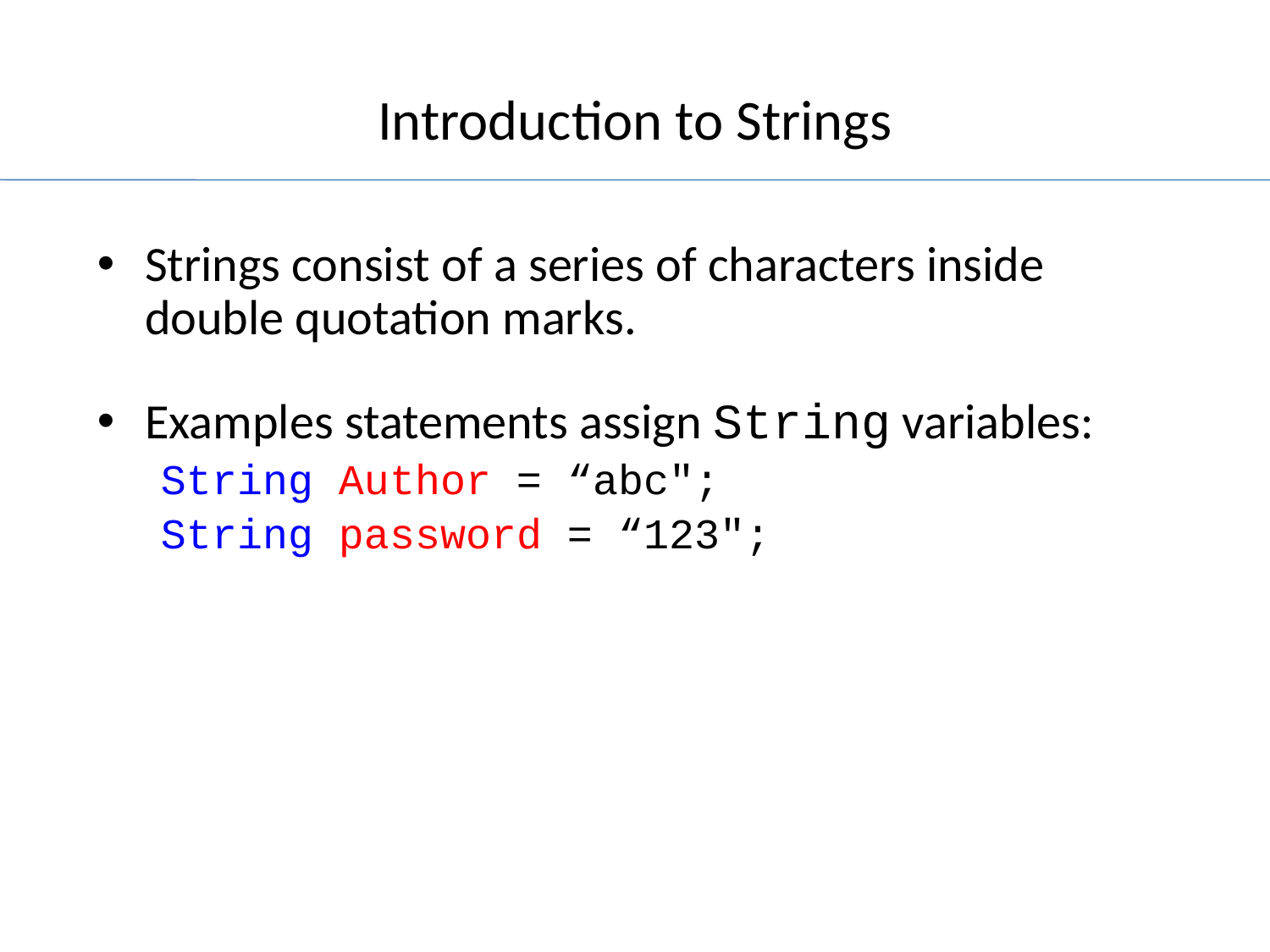

# Introduction to Strings
Strings consist of a series of characters inside double quotation marks.

Examples statements assign String variables:
String Author = “abc";
String password = “123";